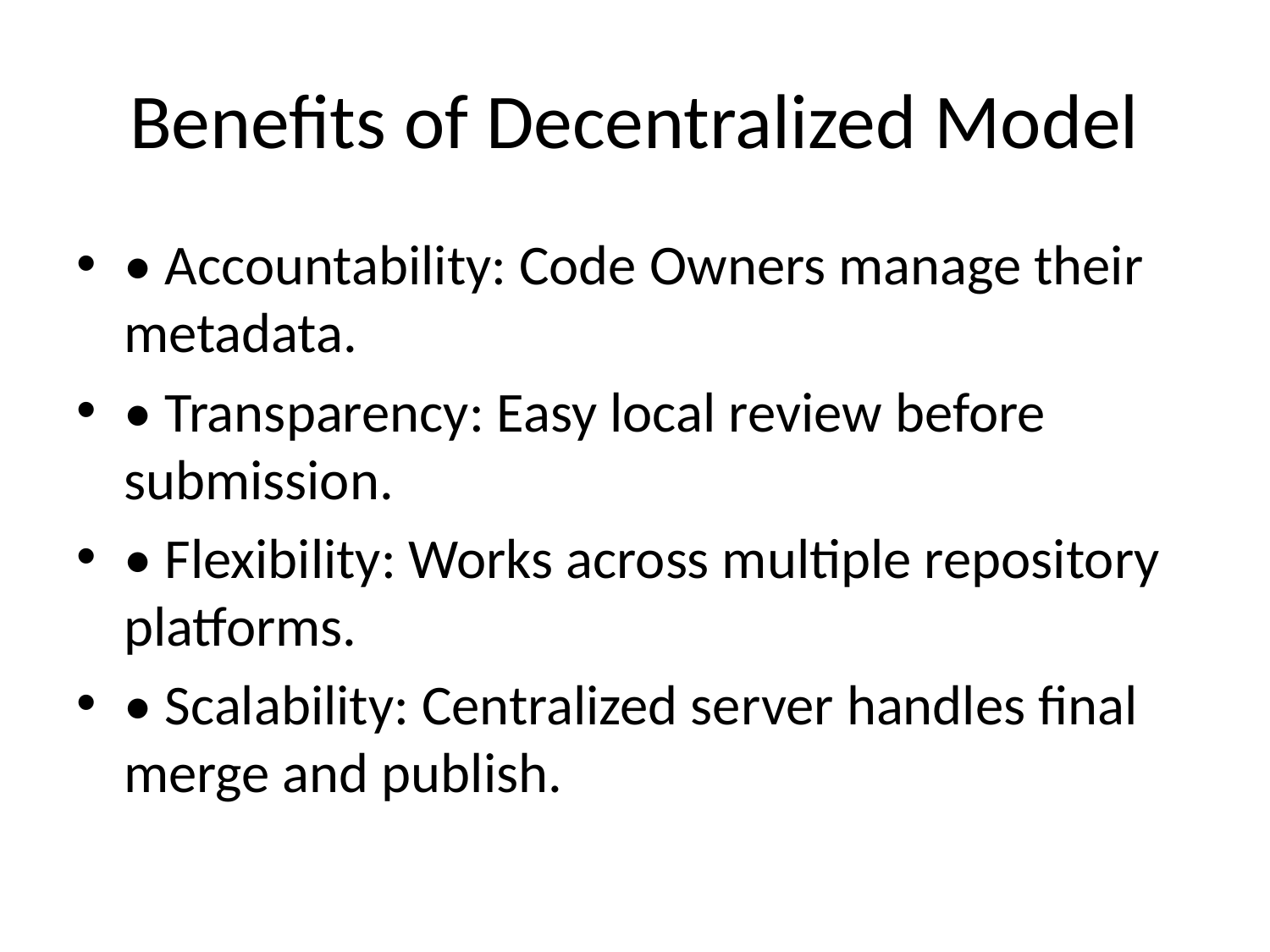

# Benefits of Decentralized Model
• Accountability: Code Owners manage their metadata.
• Transparency: Easy local review before submission.
• Flexibility: Works across multiple repository platforms.
• Scalability: Centralized server handles final merge and publish.